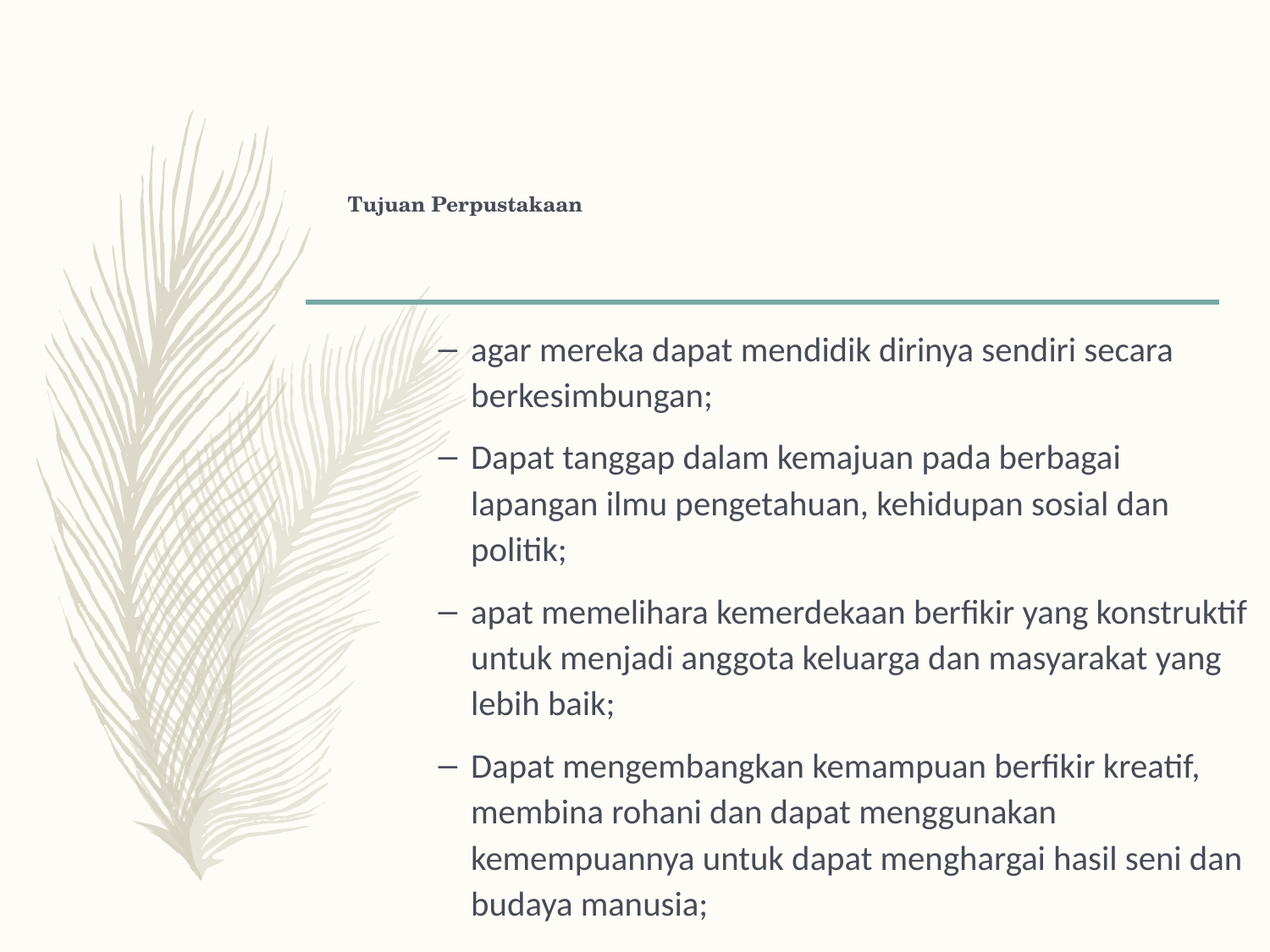

# Tujuan Perpustakaan
agar mereka dapat mendidik dirinya sendiri secara berkesimbungan;
Dapat tanggap dalam kemajuan pada berbagai lapangan ilmu pengetahuan, kehidupan sosial dan politik;
apat memelihara kemerdekaan berfikir yang konstruktif untuk menjadi anggota keluarga dan masyarakat yang lebih baik;
Dapat mengembangkan kemampuan berfikir kreatif, membina rohani dan dapat menggunakan kemempuannya untuk dapat menghargai hasil seni dan budaya manusia;